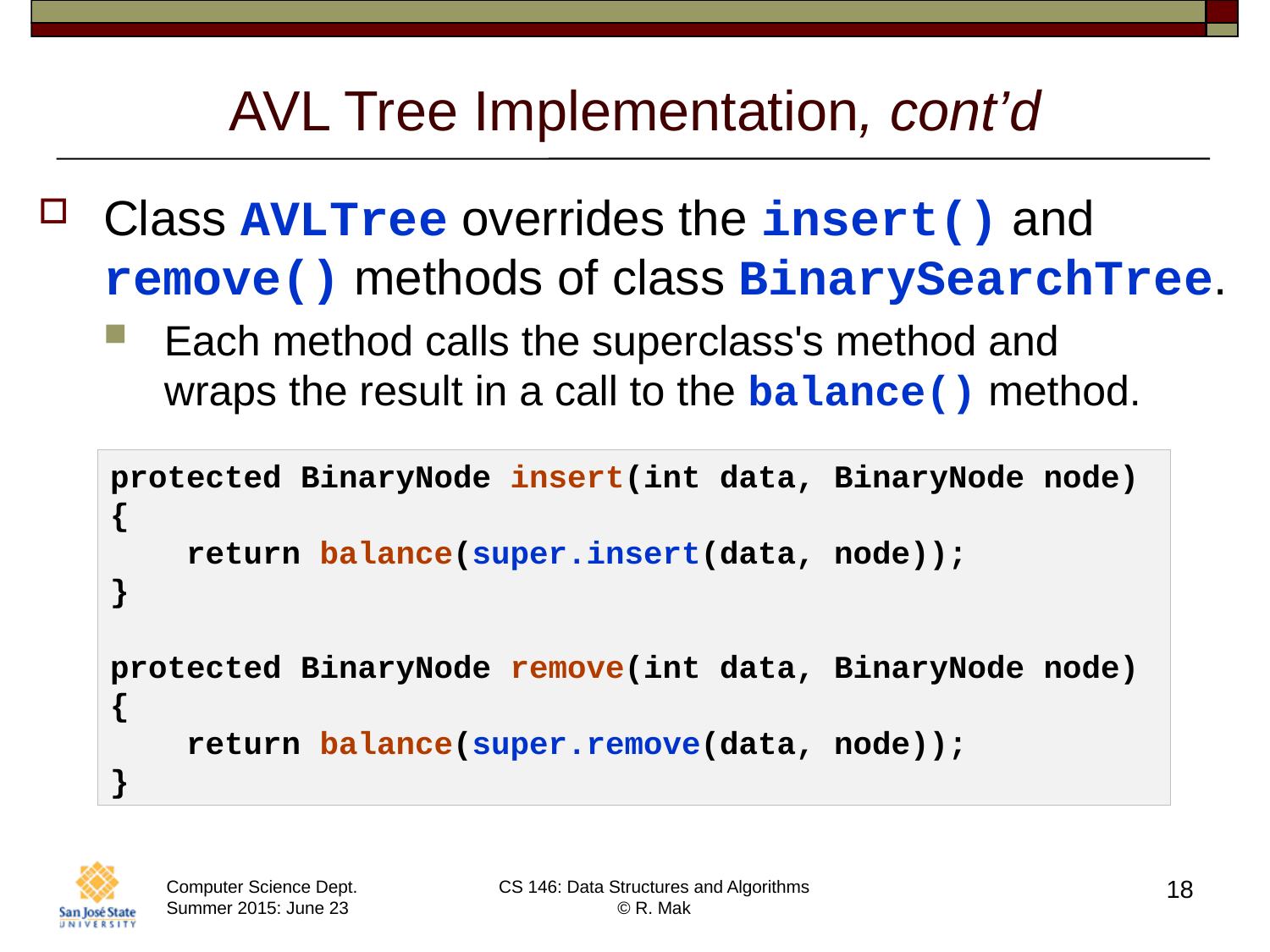

# AVL Tree Implementation, cont’d
Class AVLTree overrides the insert() and remove() methods of class BinarySearchTree.
Each method calls the superclass's method and
wraps the result in a call to the balance() method.
protected BinaryNode insert(int data, BinaryNode node)
{
    return balance(super.insert(data, node));
}

protected BinaryNode remove(int data, BinaryNode node)
{
    return balance(super.remove(data, node));
}
18